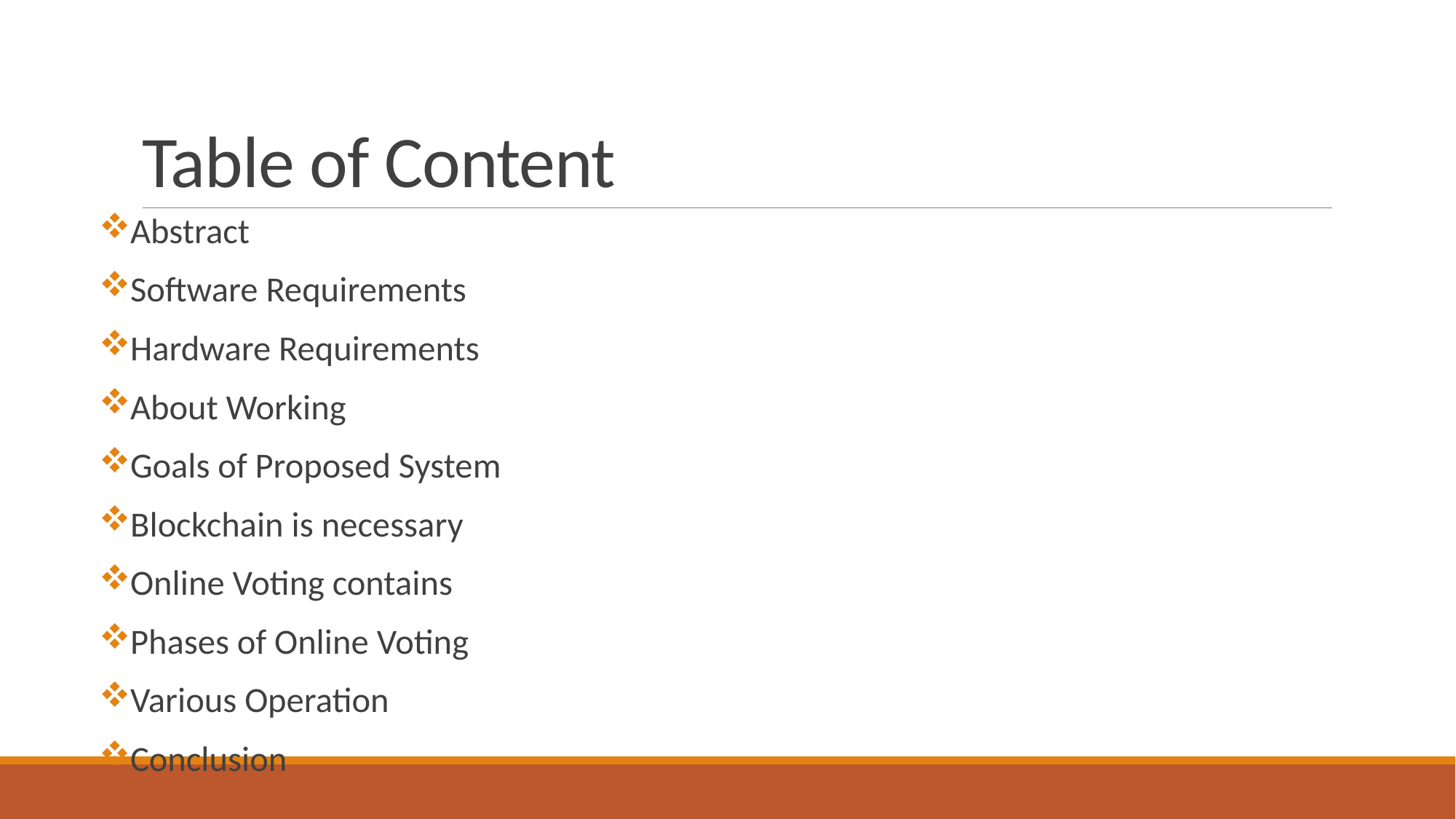

# Table of Content
Abstract
Software Requirements
Hardware Requirements
About Working
Goals of Proposed System
Blockchain is necessary
Online Voting contains
Phases of Online Voting
Various Operation
Conclusion